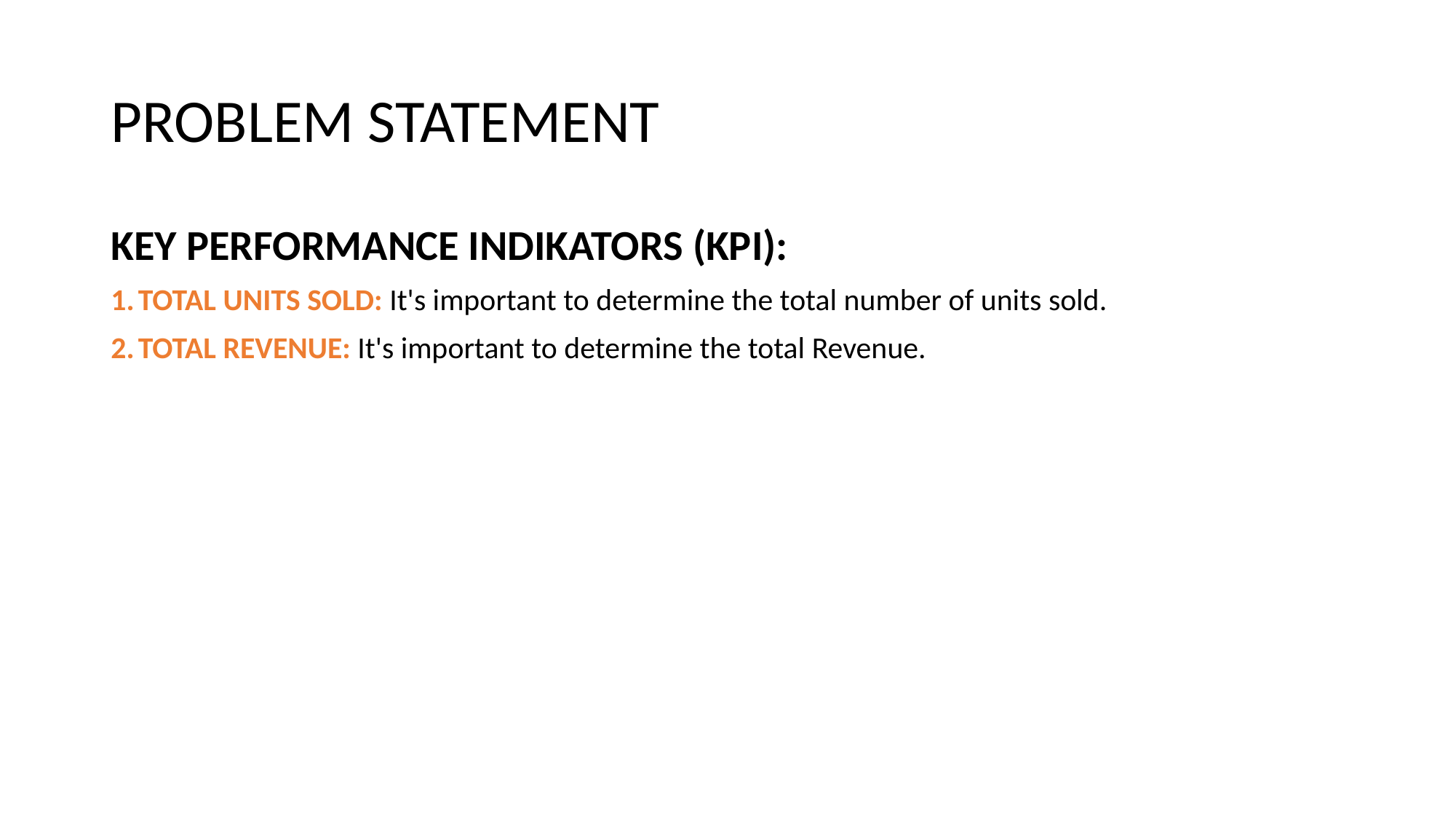

# PROBLEM STATEMENT
KEY PERFORMANCE INDIKATORS (KPI):(KPIs) Overview:
TOTAL UNITS SOLD: It's important to determine the total number of units sold.
TOTAL REVENUE: It's important to determine the total Revenue.